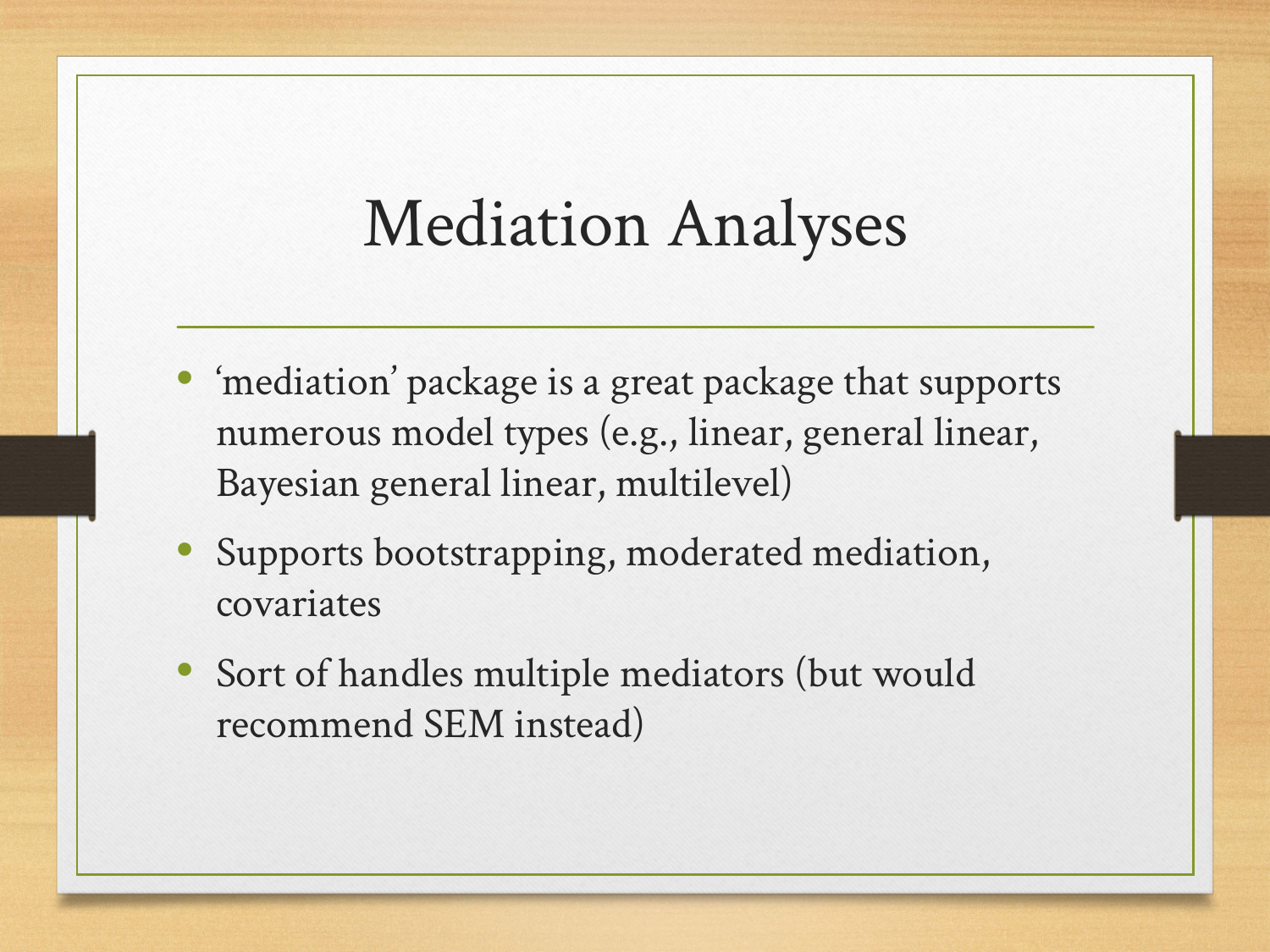

# Mediation Analyses
‘mediation’ package is a great package that supports numerous model types (e.g., linear, general linear, Bayesian general linear, multilevel)
Supports bootstrapping, moderated mediation, covariates
Sort of handles multiple mediators (but would recommend SEM instead)